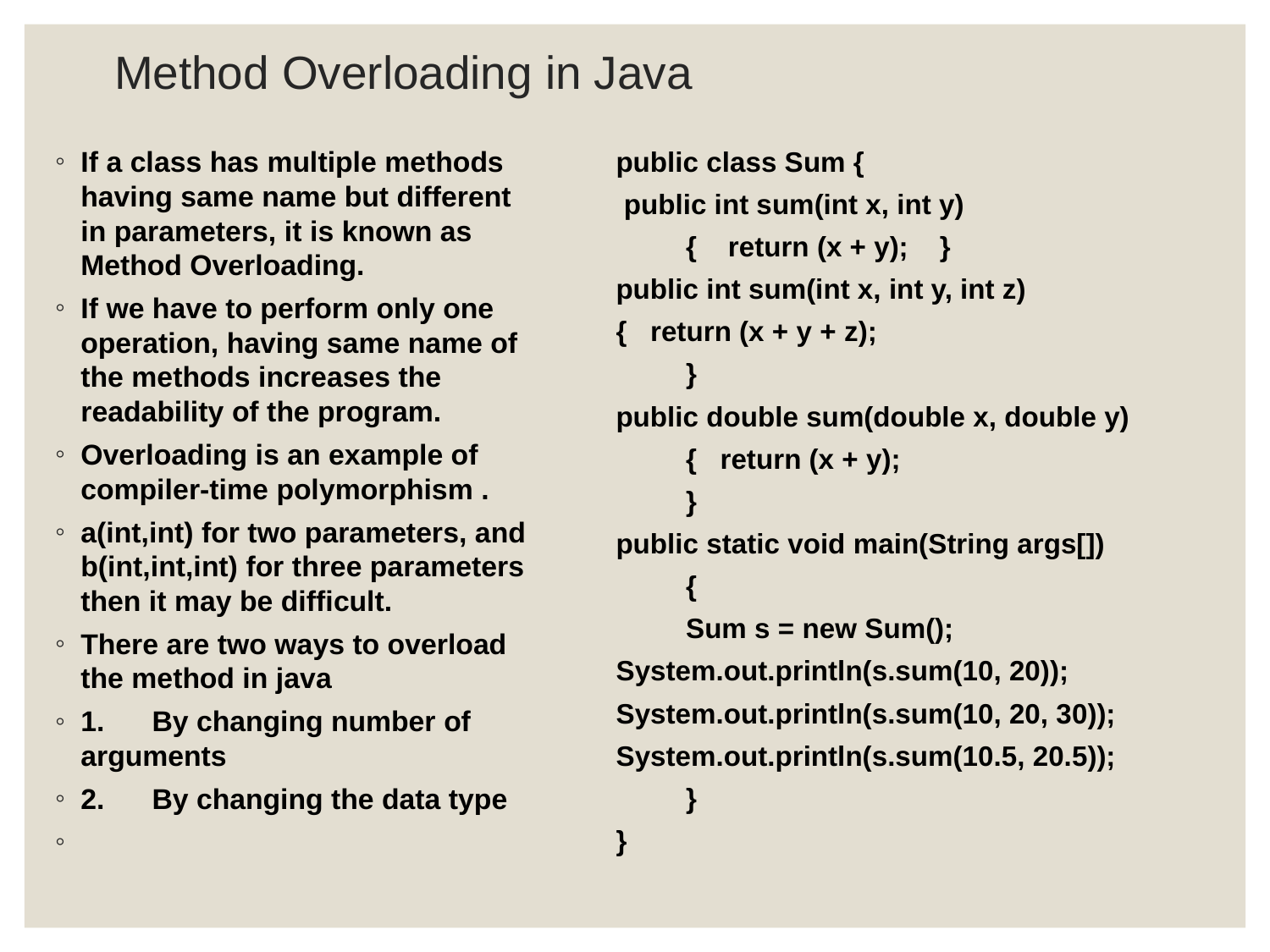

# Method Overloading in Java
If a class has multiple methods having same name but different in parameters, it is known as Method Overloading.
If we have to perform only one operation, having same name of the methods increases the readability of the program.
Overloading is an example of compiler-time polymorphism .
a(int,int) for two parameters, and b(int,int,int) for three parameters then it may be difficult.
There are two ways to overload the method in java
1.	By changing number of arguments
2.	By changing the data type

public class Sum {
 public int sum(int x, int y)
	{    return (x + y);    }
public int sum(int x, int y, int z)
{   return (x + y + z);
	}
public double sum(double x, double y)
	{   return (x + y);
	}
public static void main(String args[])
	{
	Sum s = new Sum();
System.out.println(s.sum(10, 20));
System.out.println(s.sum(10, 20, 30));
System.out.println(s.sum(10.5, 20.5));
	}
}